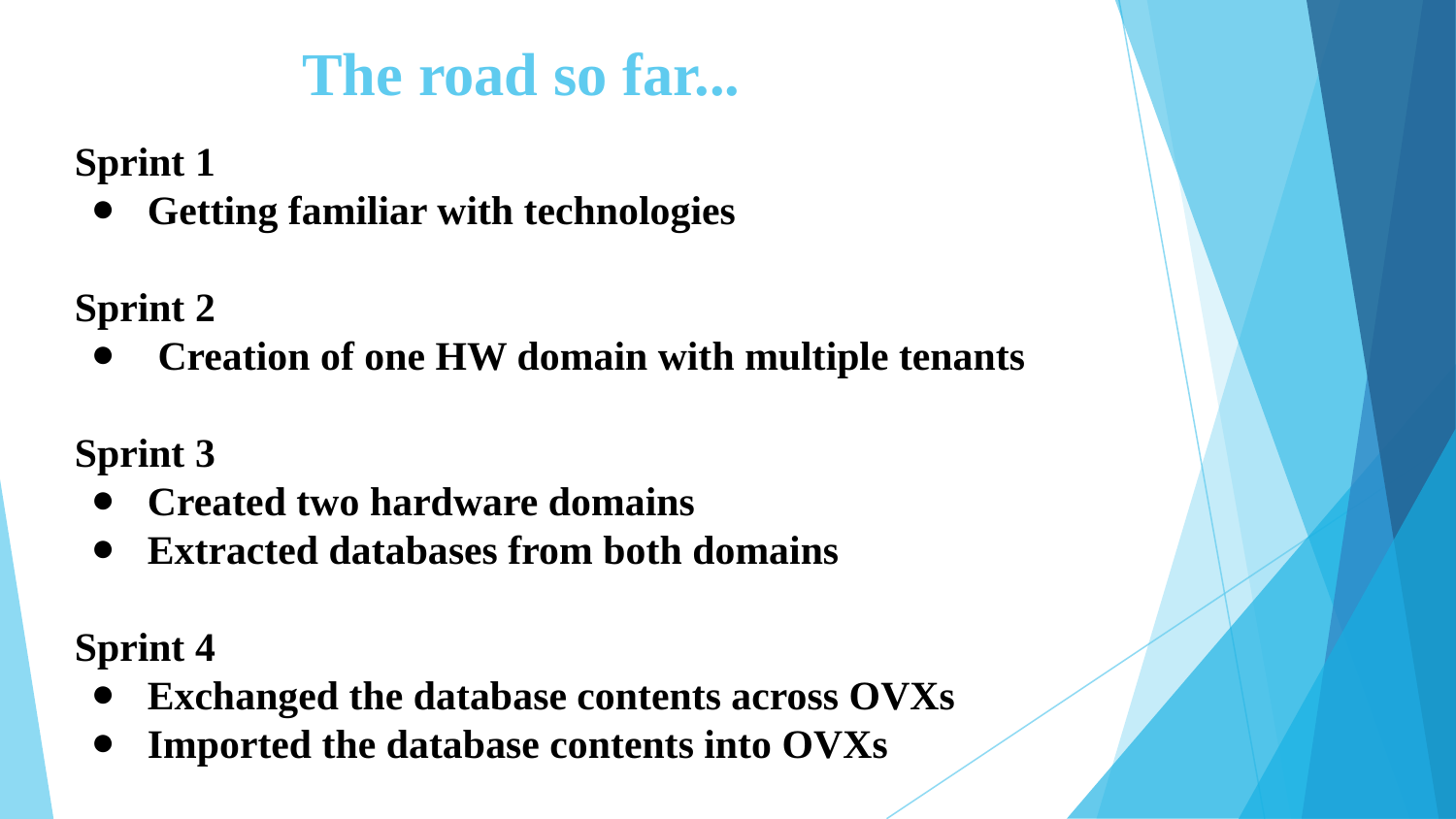

# The road so far...
Sprint 1
Getting familiar with technologies

Sprint 2
 Creation of one HW domain with multiple tenants

Sprint 3
Created two hardware domains
Extracted databases from both domains

Sprint 4
Exchanged the database contents across OVXs
Imported the database contents into OVXs